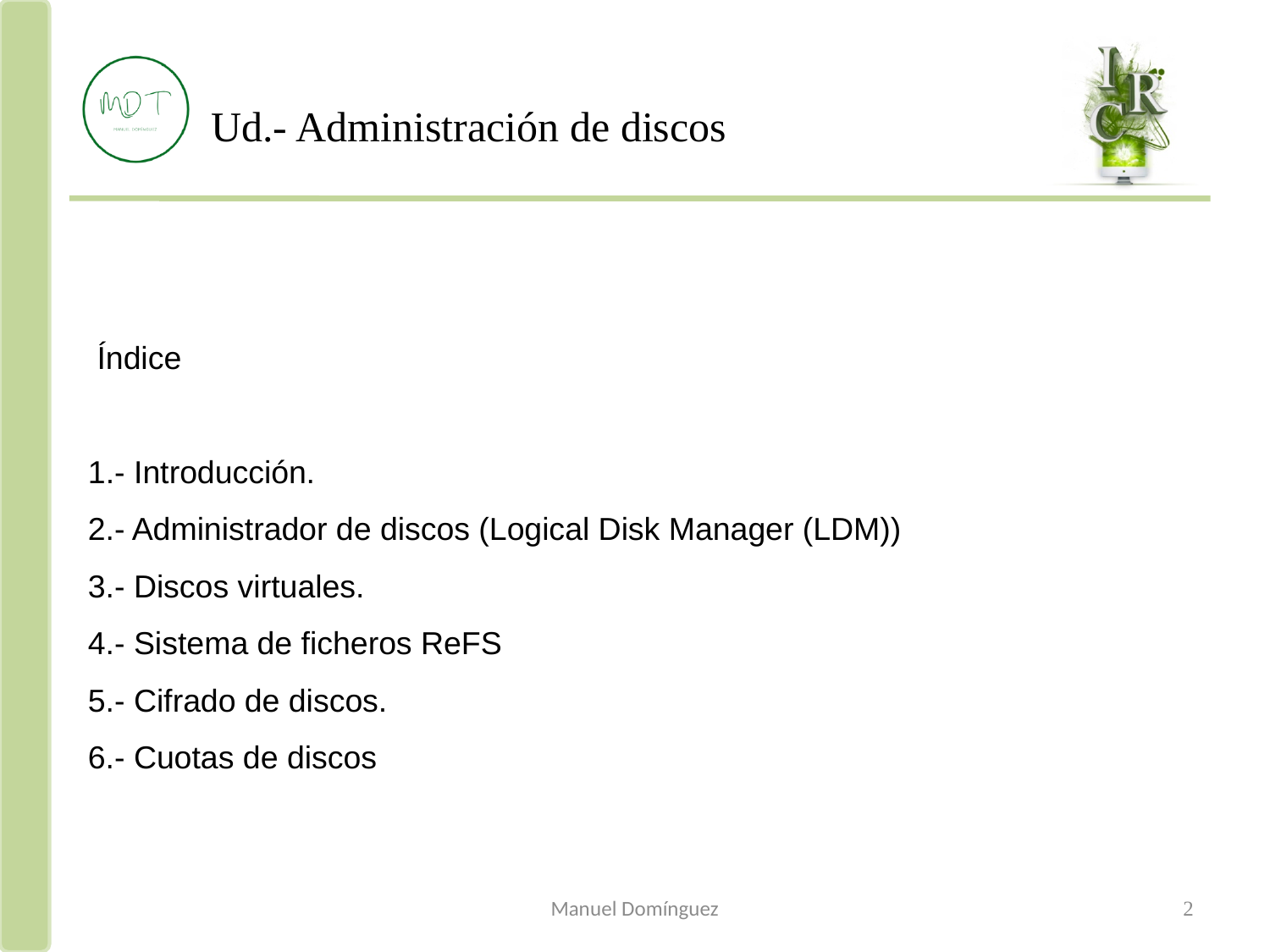

Ud.- Administración de discos
# Índice 1.- Introducción. 2.- Administrador de discos (Logical Disk Manager (LDM)) 3.- Discos virtuales. 4.- Sistema de ficheros ReFS 5.- Cifrado de discos. 6.- Cuotas de discos
Manuel Domínguez
2